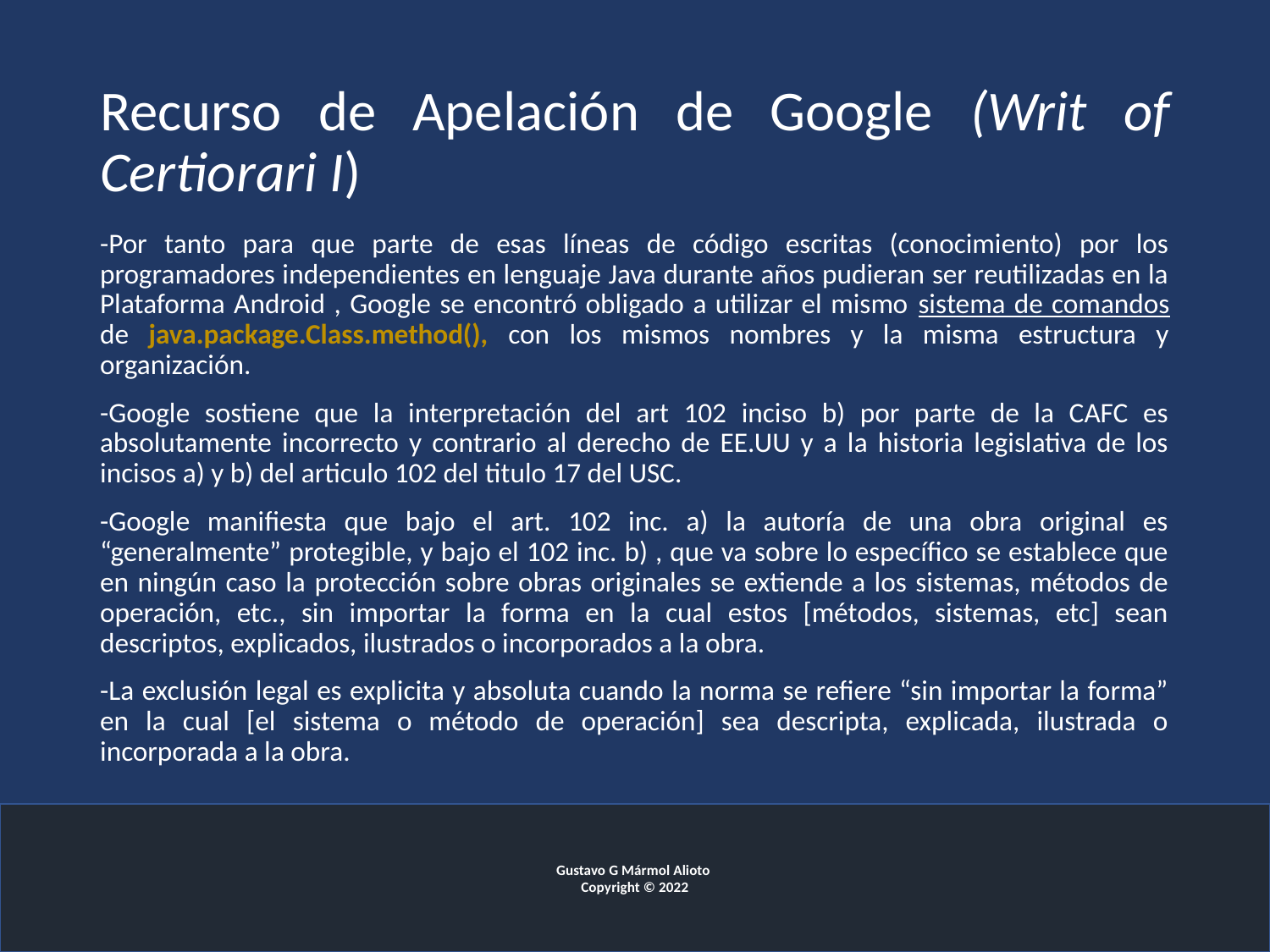

# Recurso de Apelación de Google (Writ of Certiorari I)
-Por tanto para que parte de esas líneas de código escritas (conocimiento) por los programadores independientes en lenguaje Java durante años pudieran ser reutilizadas en la Plataforma Android , Google se encontró obligado a utilizar el mismo sistema de comandos de java.package.Class.method(), con los mismos nombres y la misma estructura y organización.
-Google sostiene que la interpretación del art 102 inciso b) por parte de la CAFC es absolutamente incorrecto y contrario al derecho de EE.UU y a la historia legislativa de los incisos a) y b) del articulo 102 del titulo 17 del USC.
-Google manifiesta que bajo el art. 102 inc. a) la autoría de una obra original es “generalmente” protegible, y bajo el 102 inc. b) , que va sobre lo específico se establece que en ningún caso la protección sobre obras originales se extiende a los sistemas, métodos de operación, etc., sin importar la forma en la cual estos [métodos, sistemas, etc] sean descriptos, explicados, ilustrados o incorporados a la obra.
-La exclusión legal es explicita y absoluta cuando la norma se refiere “sin importar la forma” en la cual [el sistema o método de operación] sea descripta, explicada, ilustrada o incorporada a la obra.
Gustavo G Mármol Alioto
Copyright © 2022